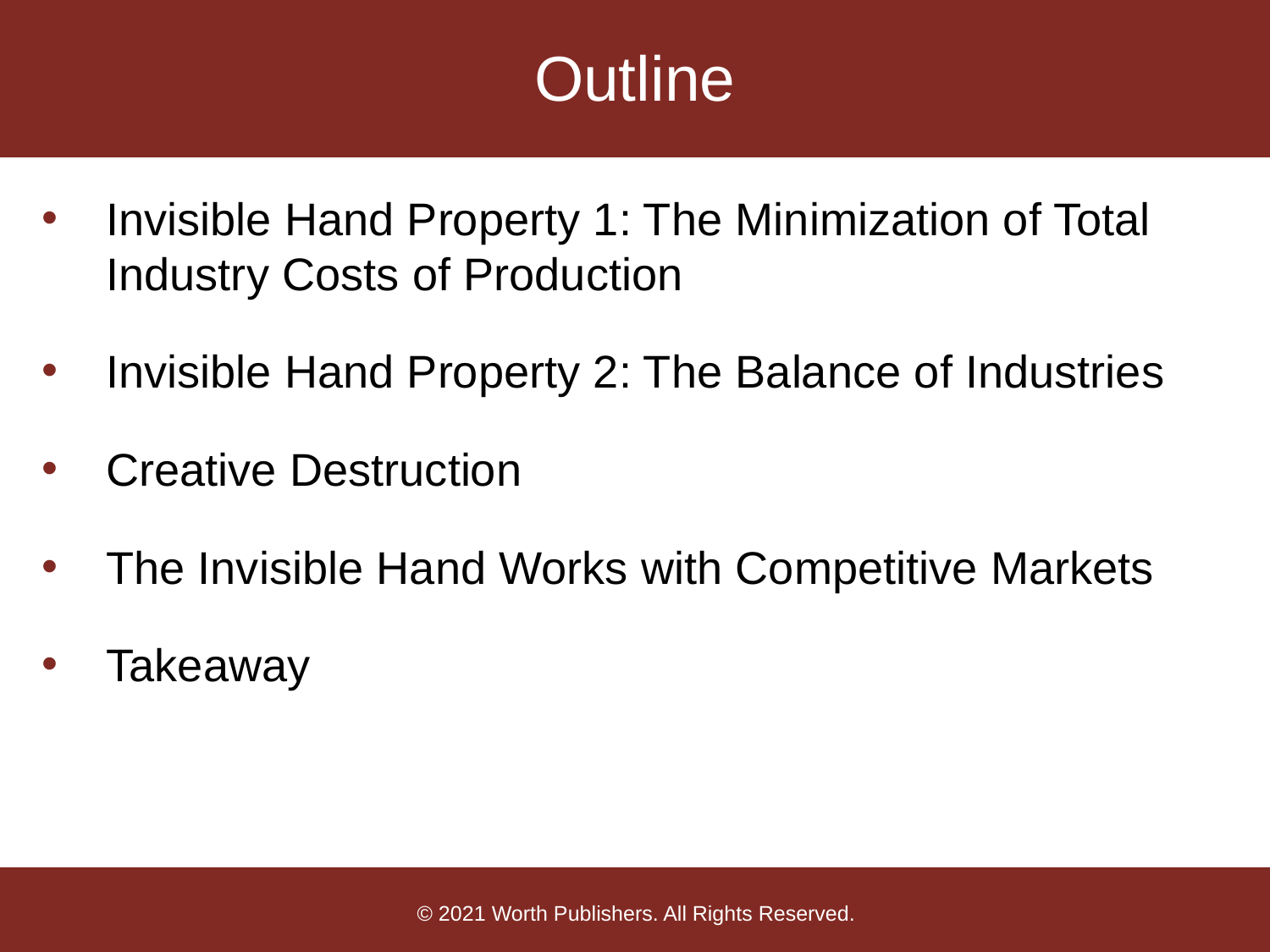

# Outline
Invisible Hand Property 1: The Minimization of Total Industry Costs of Production
Invisible Hand Property 2: The Balance of Industries
Creative Destruction
The Invisible Hand Works with Competitive Markets
Takeaway